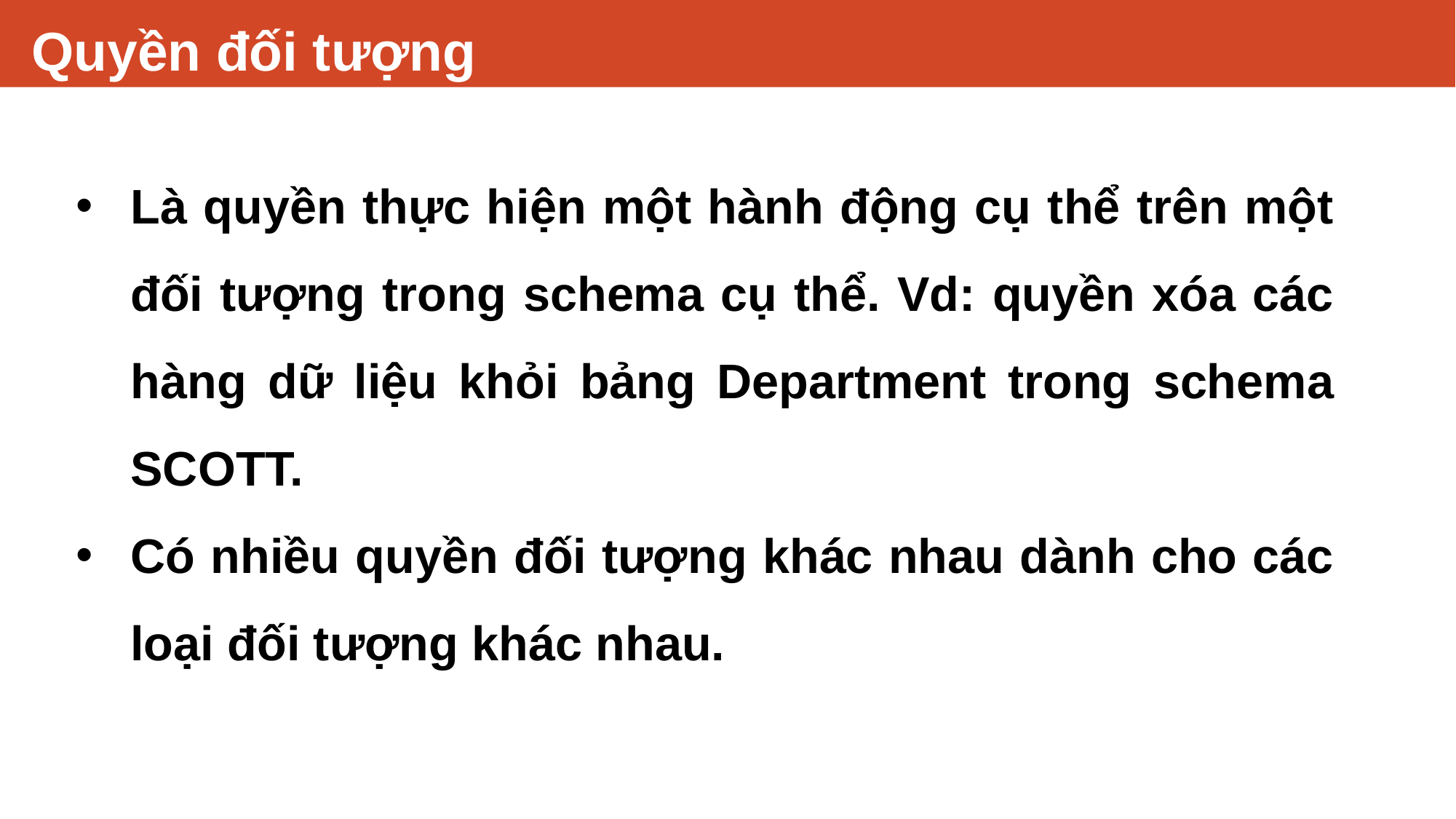

# Quyền đối tượng
Là quyền thực hiện một hành động cụ thể trên một đối tượng trong schema cụ thể. Vd: quyền xóa các hàng dữ liệu khỏi bảng Department trong schema SCOTT.
Có nhiều quyền đối tượng khác nhau dành cho các loại đối tượng khác nhau.